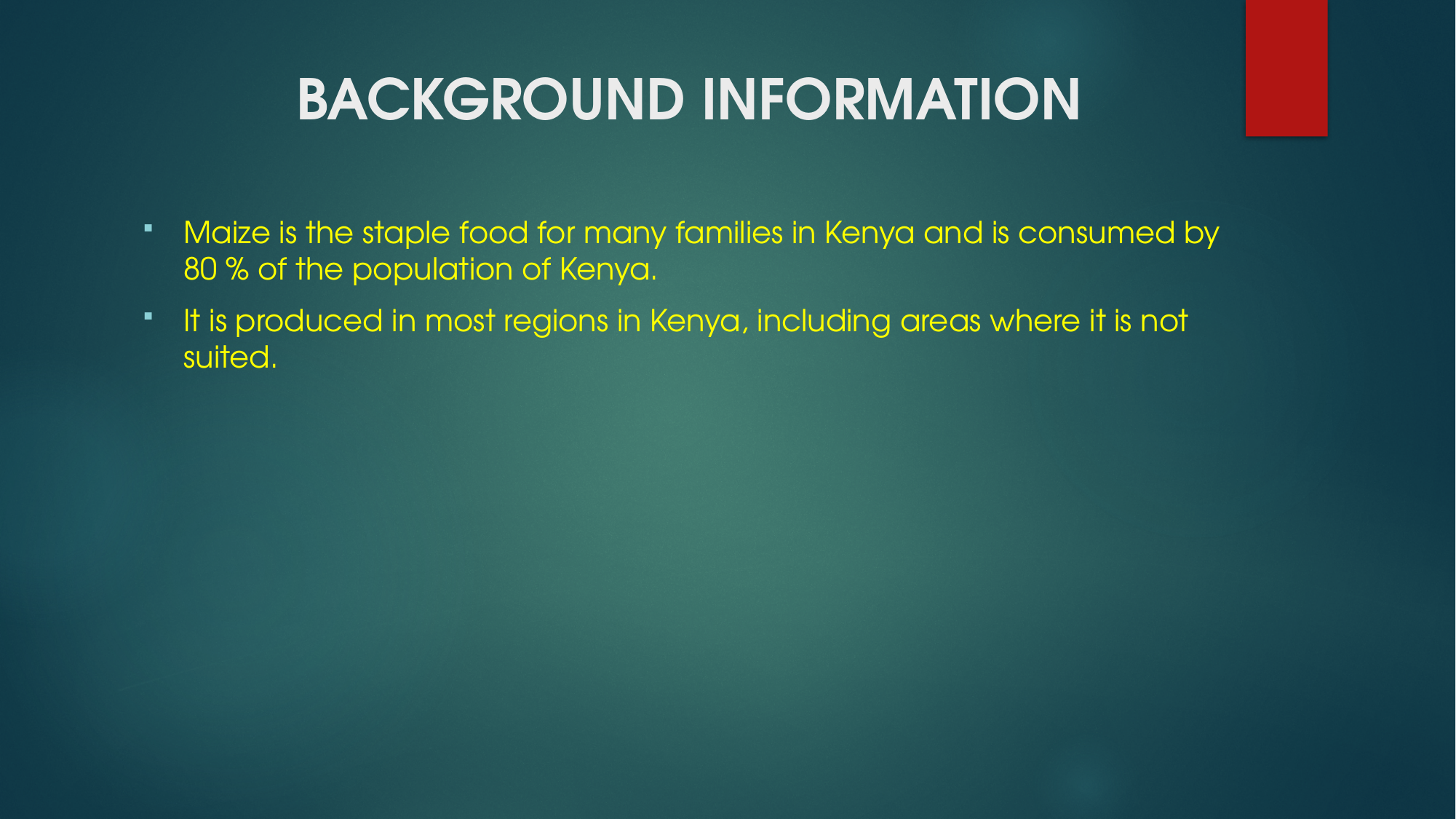

# BACKGROUND INFORMATION

Maize is the staple food for many families in Kenya and is consumed by 80 % of the population of Kenya.
It is produced in most regions in Kenya, including areas where it is not suited.